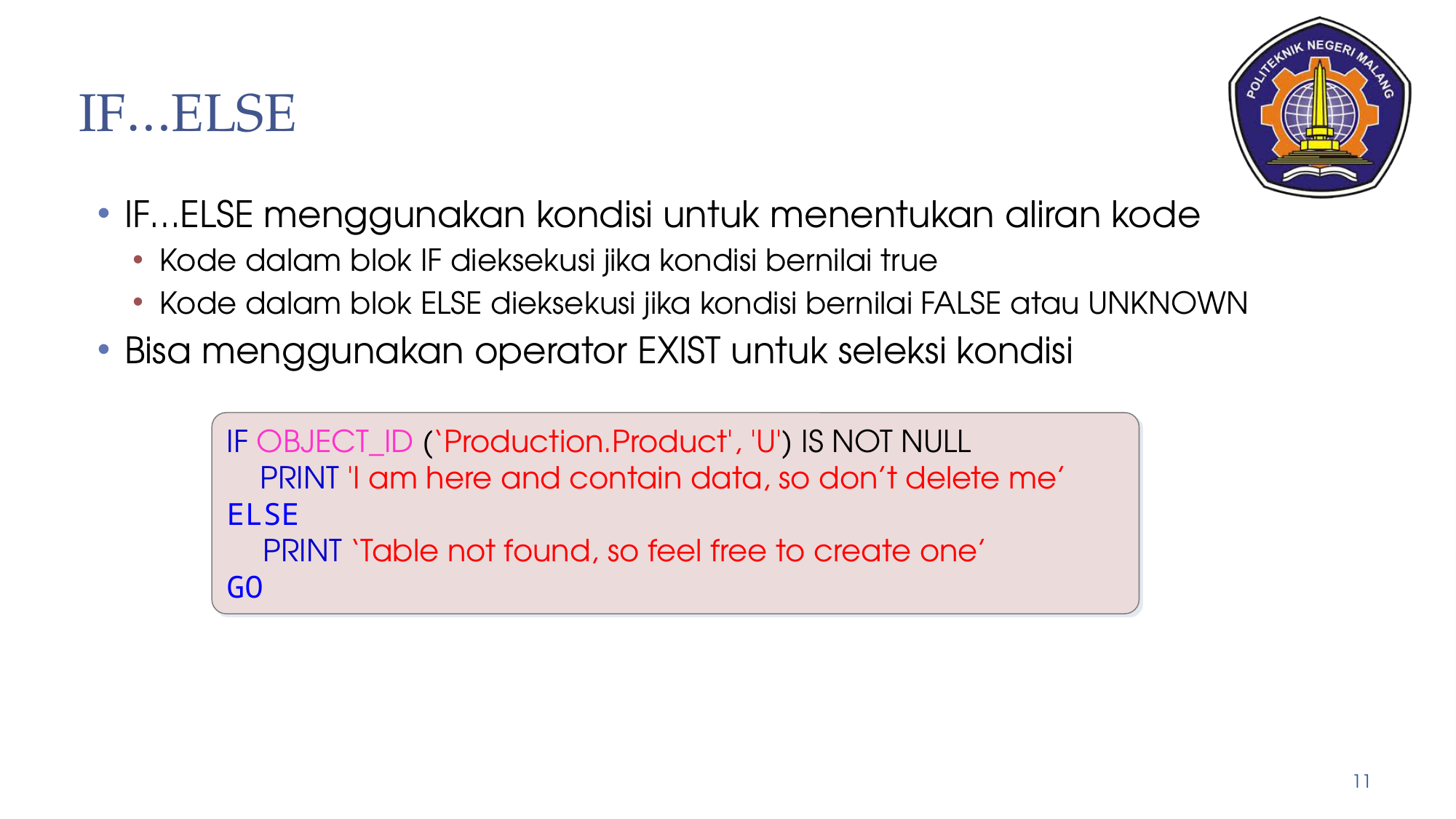

# IF…Else
IF…ELSE menggunakan kondisi untuk menentukan aliran kode
Kode dalam blok IF dieksekusi jika kondisi bernilai true
Kode dalam blok ELSE dieksekusi jika kondisi bernilai FALSE atau UNKNOWN
Bisa menggunakan operator EXIST untuk seleksi kondisi

IF OBJECT_ID (‘Production.Product', 'U') IS NOT NULL
    PRINT 'I am here and contain data, so don’t delete me’
ELSE
  PRINT ‘Table not found, so feel free to create one’
GO
11